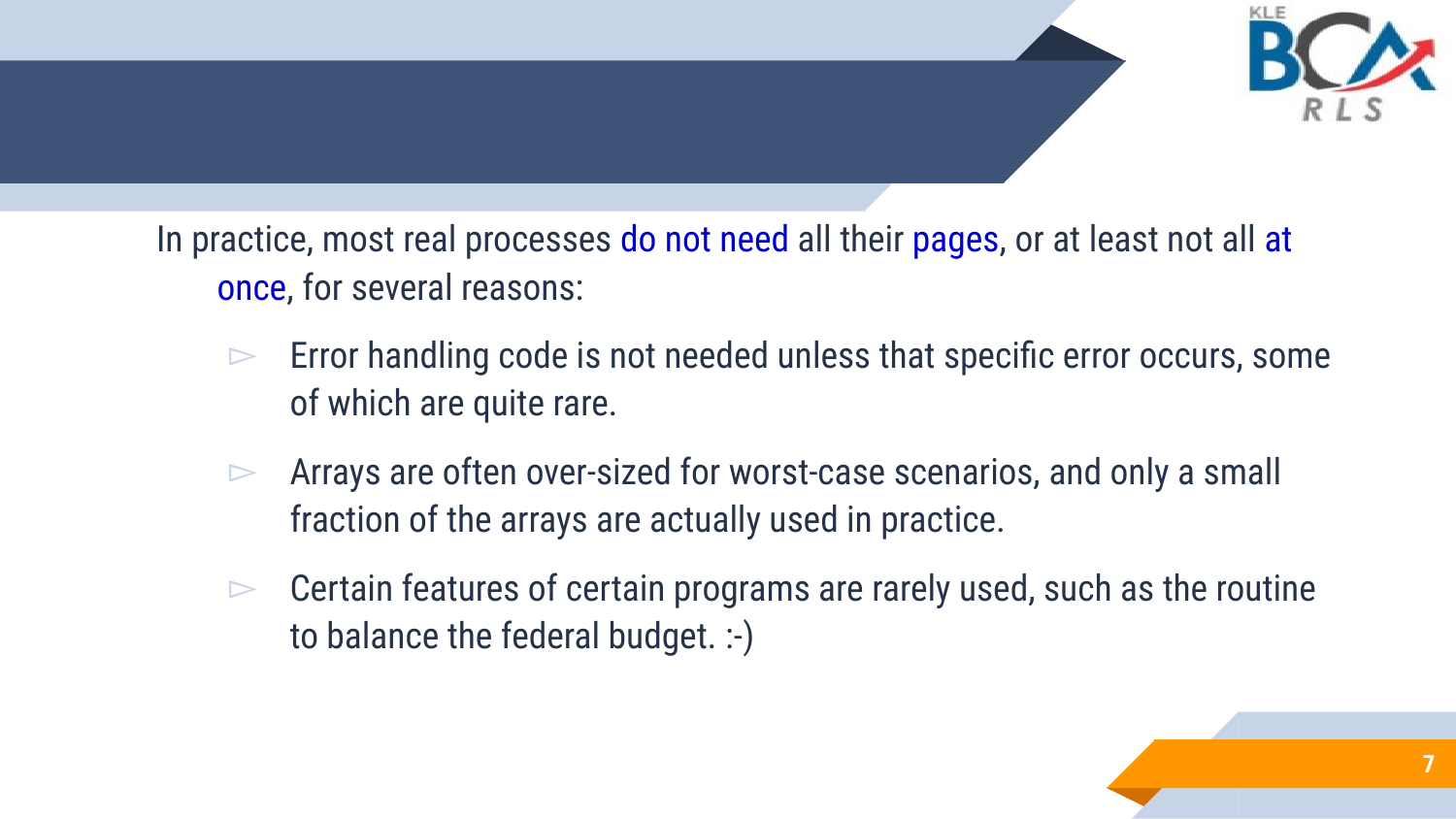

#
In practice, most real processes do not need all their pages, or at least not all at once, for several reasons:
Error handling code is not needed unless that specific error occurs, some of which are quite rare.
Arrays are often over-sized for worst-case scenarios, and only a small fraction of the arrays are actually used in practice.
Certain features of certain programs are rarely used, such as the routine to balance the federal budget. :-)

7